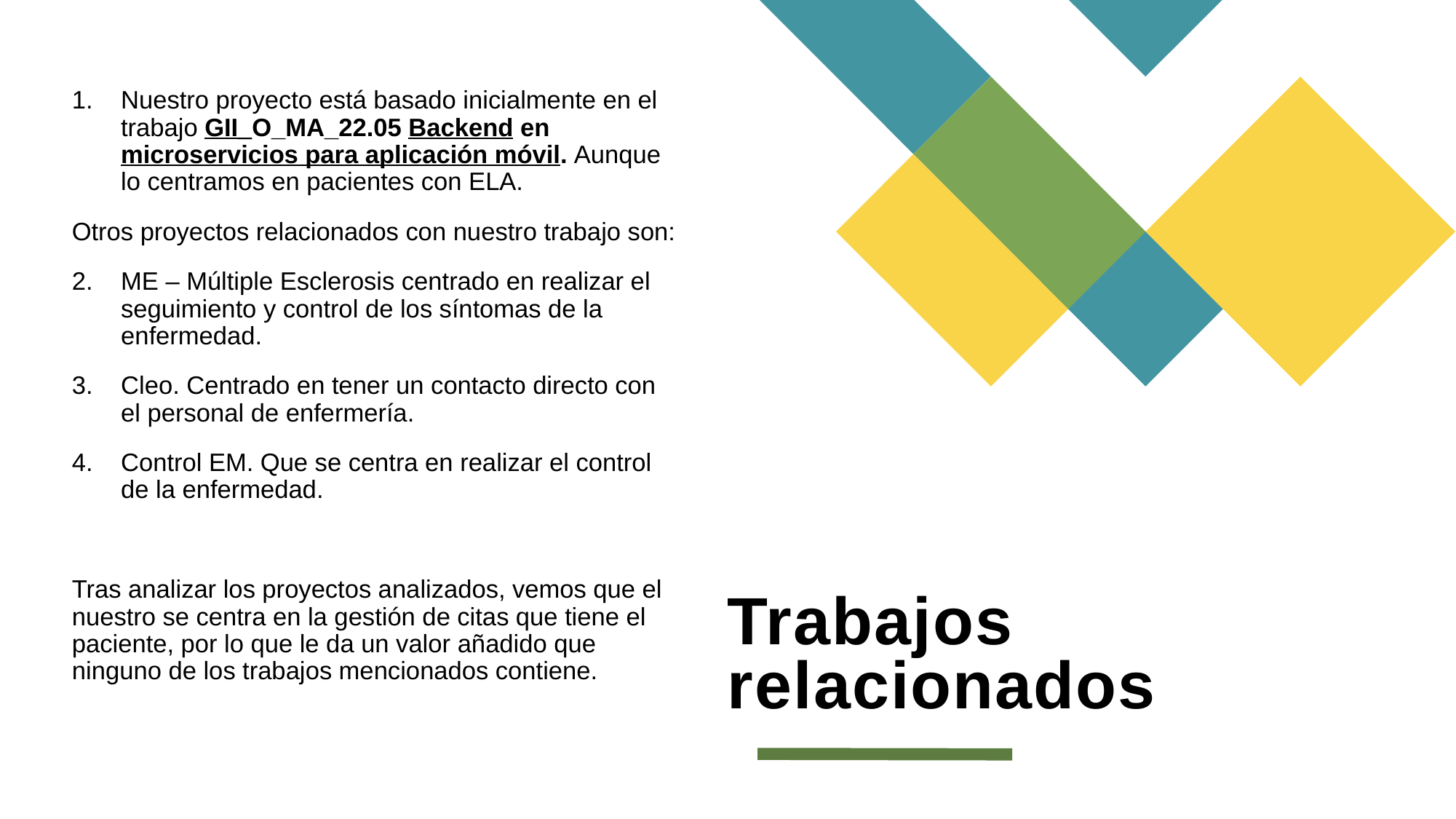

Nuestro proyecto está basado inicialmente en el trabajo GII_O_MA_22.05 Backend en microservicios para aplicación móvil. Aunque lo centramos en pacientes con ELA.
Otros proyectos relacionados con nuestro trabajo son:
ME – Múltiple Esclerosis centrado en realizar el seguimiento y control de los síntomas de la enfermedad.
Cleo. Centrado en tener un contacto directo con el personal de enfermería.
Control EM. Que se centra en realizar el control de la enfermedad.

Tras analizar los proyectos analizados, vemos que el nuestro se centra en la gestión de citas que tiene el paciente, por lo que le da un valor añadido que ninguno de los trabajos mencionados contiene.
# Trabajos relacionados